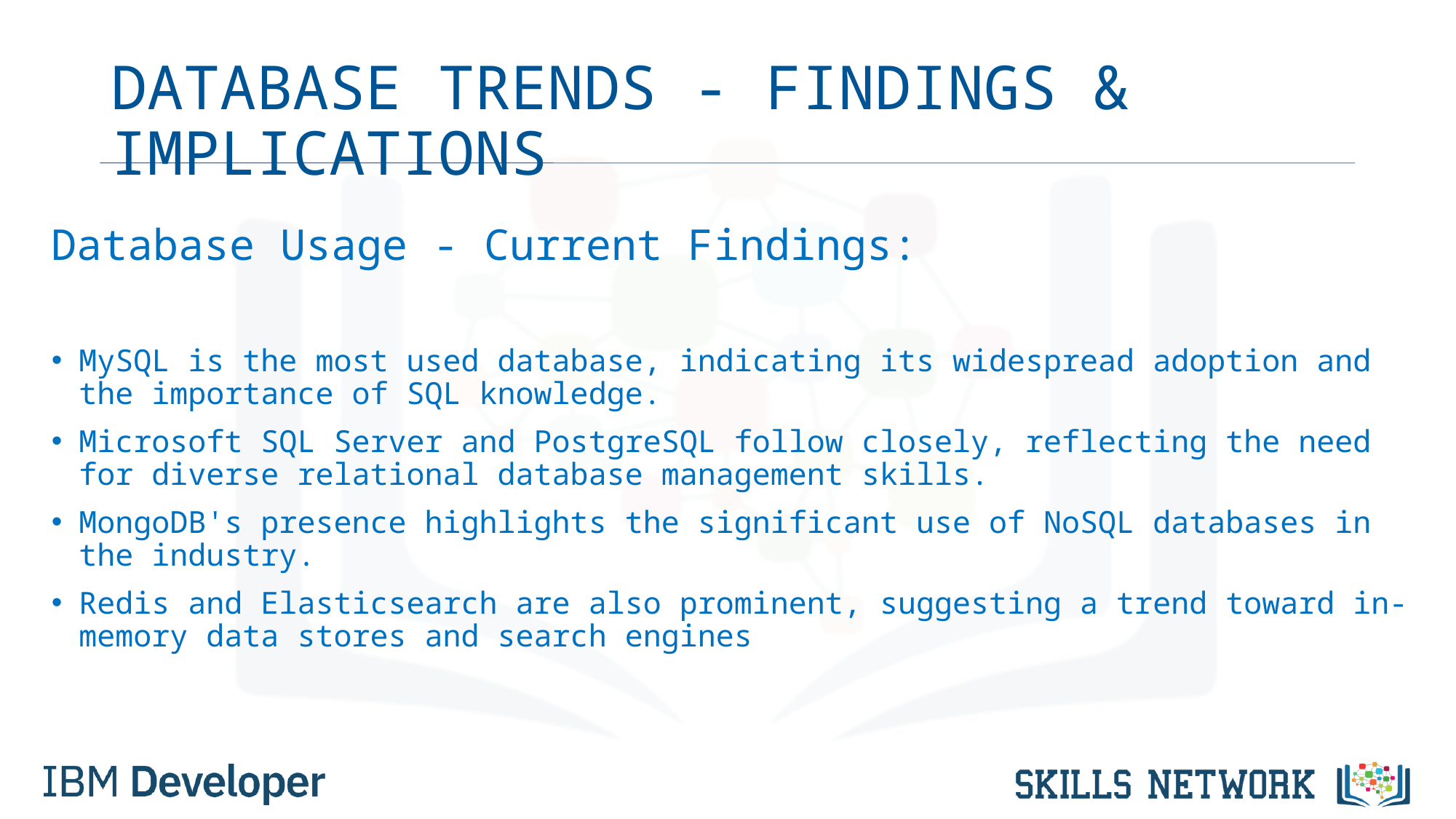

# DATABASE TRENDS - FINDINGS & IMPLICATIONS
Database Usage - Current Findings:

MySQL is the most used database, indicating its widespread adoption and the importance of SQL knowledge.
Microsoft SQL Server and PostgreSQL follow closely, reflecting the need for diverse relational database management skills.
MongoDB's presence highlights the significant use of NoSQL databases in the industry.
Redis and Elasticsearch are also prominent, suggesting a trend toward in-memory data stores and search engines